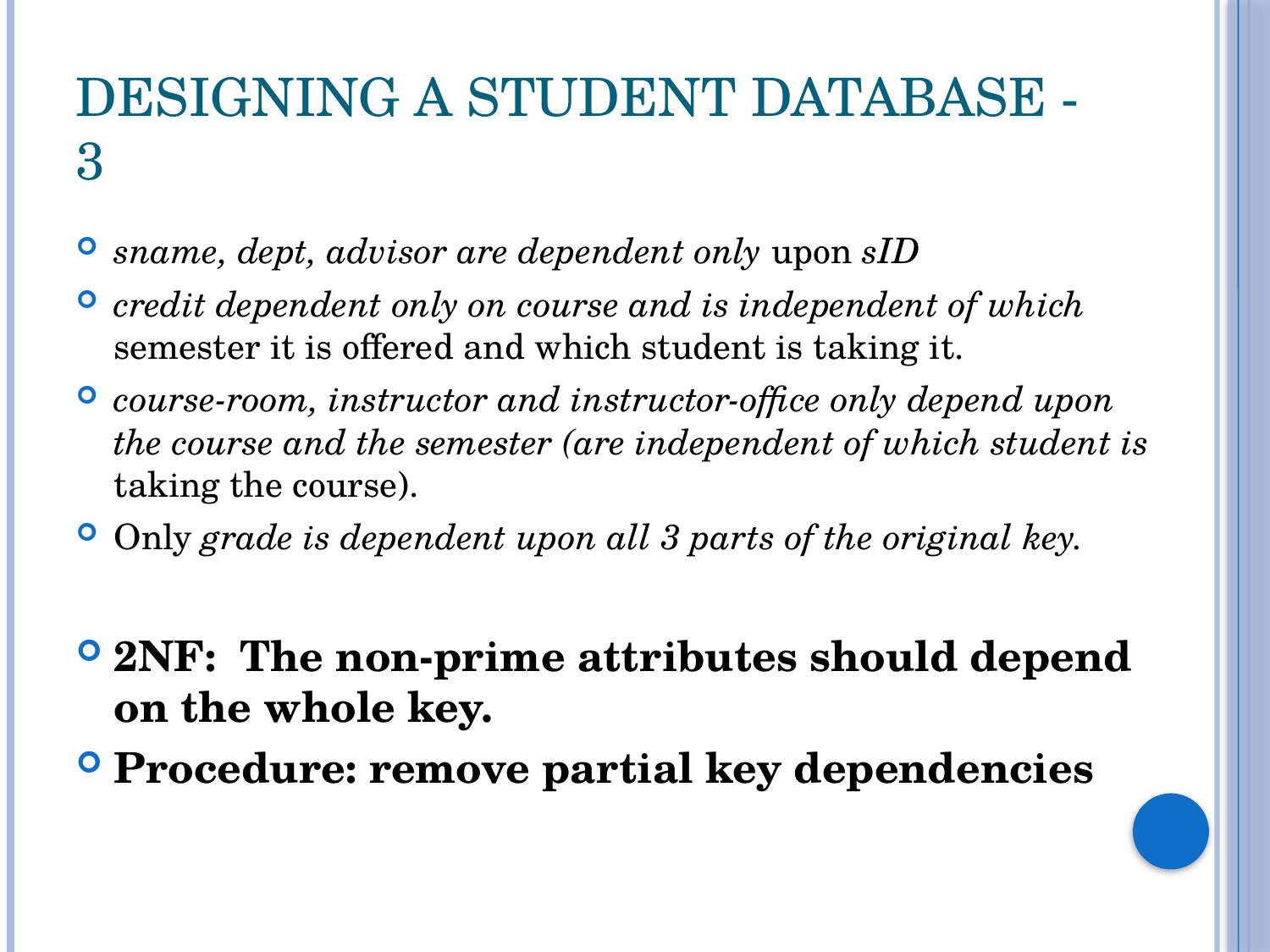

# Designing a Student Database -3
sname, dept, advisor are dependent only upon sID
credit dependent only on course and is independent of which semester it is offered and which student is taking it.
course-room, instructor and instructor-office only depend upon the course and the semester (are independent of which student is taking the course).
Only grade is dependent upon all 3 parts of the original key.

2NF:  The non-prime attributes should depend on the whole key.
Procedure: remove partial key dependencies